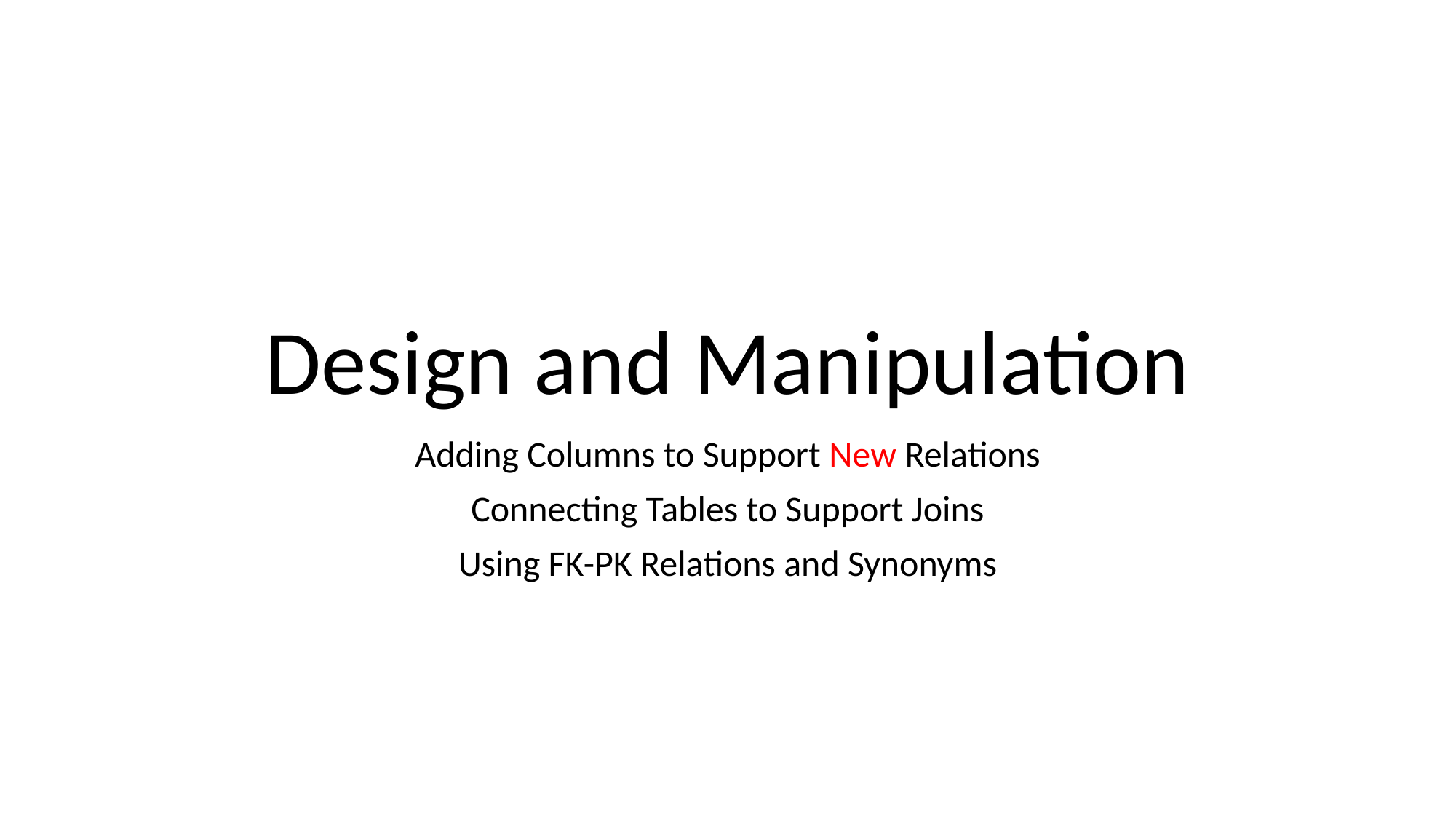

# Design and Manipulation
Adding Columns to Support New Relations
Connecting Tables to Support Joins
Using FK-PK Relations and Synonyms